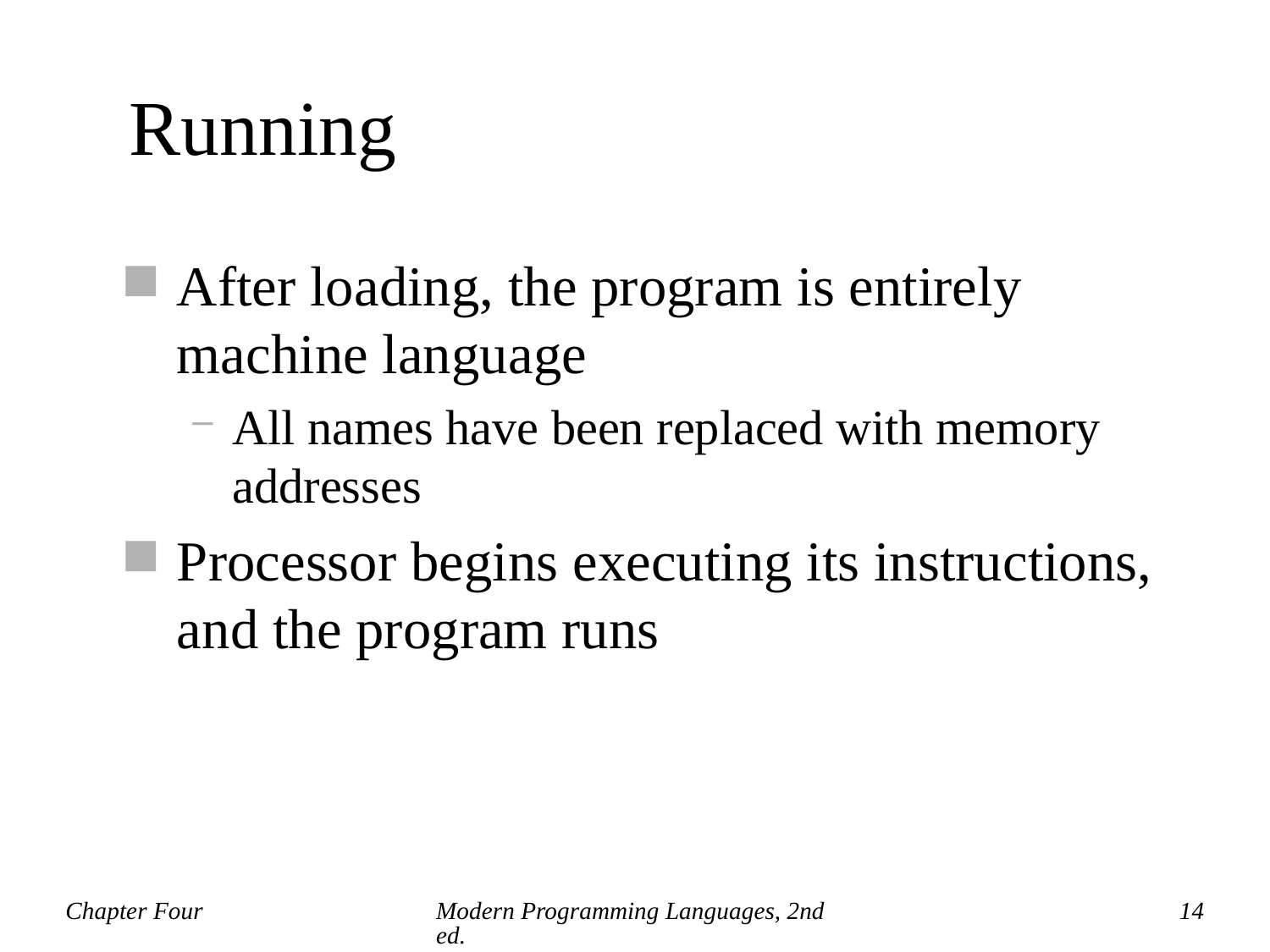

# Running
After loading, the program is entirely machine language
All names have been replaced with memory addresses
Processor begins executing its instructions, and the program runs
Chapter Four
Modern Programming Languages, 2nd ed.
14